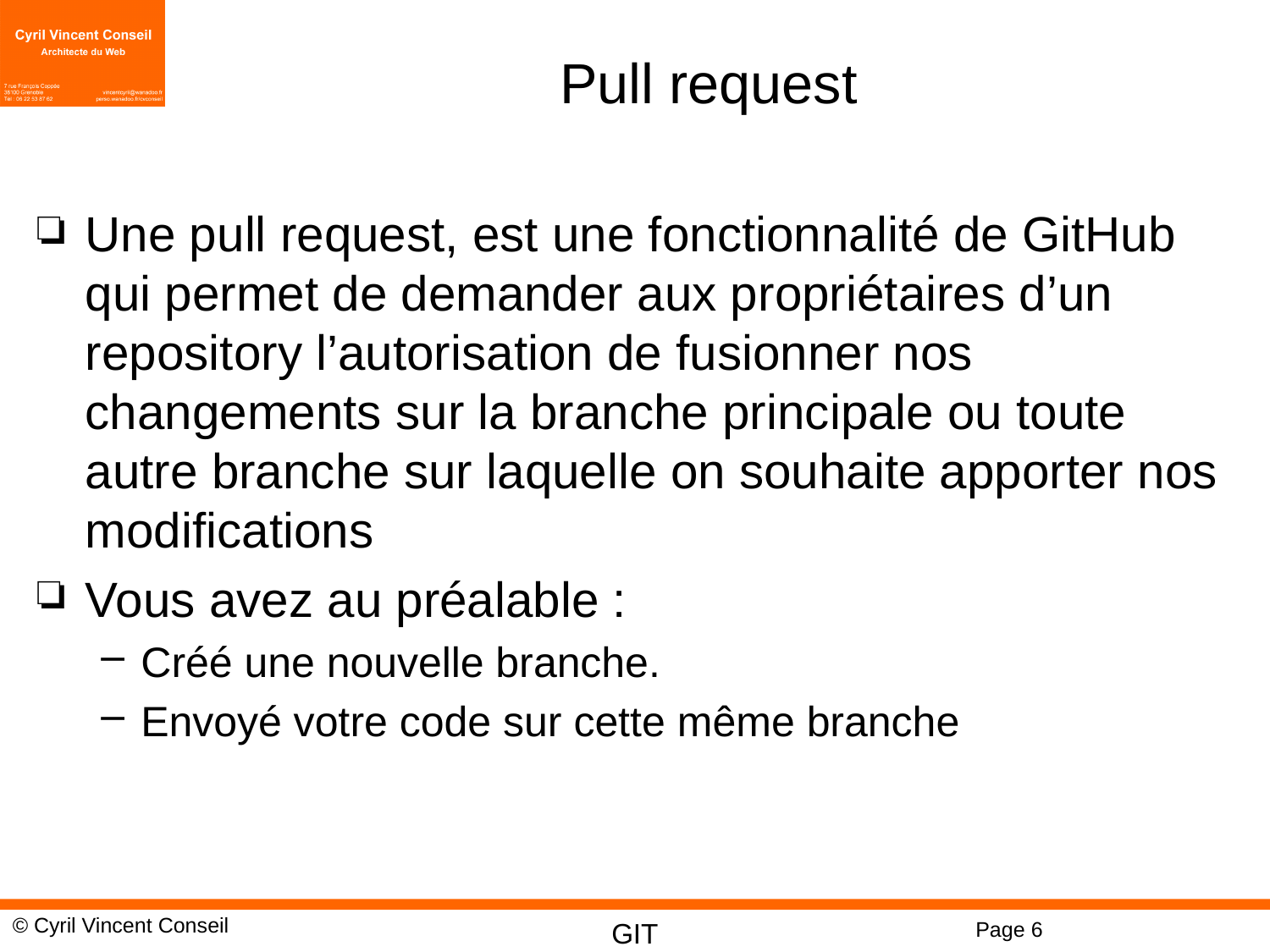

# Pull request
Une pull request, est une fonctionnalité de GitHub qui permet de demander aux propriétaires d’un repository l’autorisation de fusionner nos changements sur la branche principale ou toute autre branche sur laquelle on souhaite apporter nos modifications
Vous avez au préalable :
Créé une nouvelle branche.
Envoyé votre code sur cette même branche